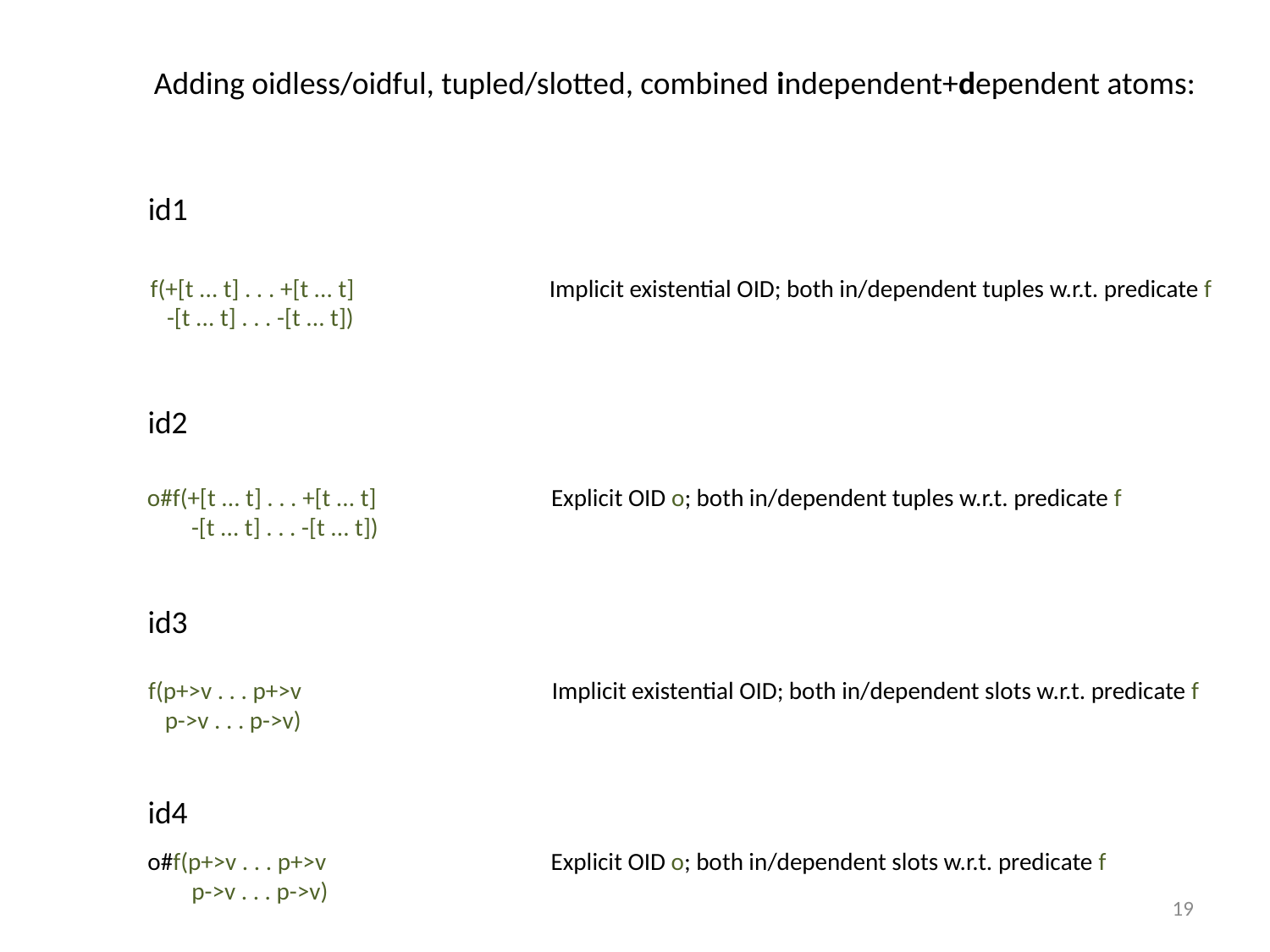

Adding oidless/oidful, tupled/slotted, combined independent+dependent atoms:
id1
f(+[t ... t] . . . +[t ... t]
   -[t ... t] . . . -[t ... t])
Implicit existential OID; both in/dependent tuples w.r.t. predicate f
id2
o#f(+[t ... t] . . . +[t ... t]
        -[t ... t] . . . -[t ... t])
Explicit OID o; both in/dependent tuples w.r.t. predicate f
id3
f(p+>v . . . p+>v
   p->v . . . p->v)
Implicit existential OID; both in/dependent slots w.r.t. predicate f
id4
o#f(p+>v . . . p+>v
        p->v . . . p->v)
Explicit OID o; both in/dependent slots w.r.t. predicate f
19